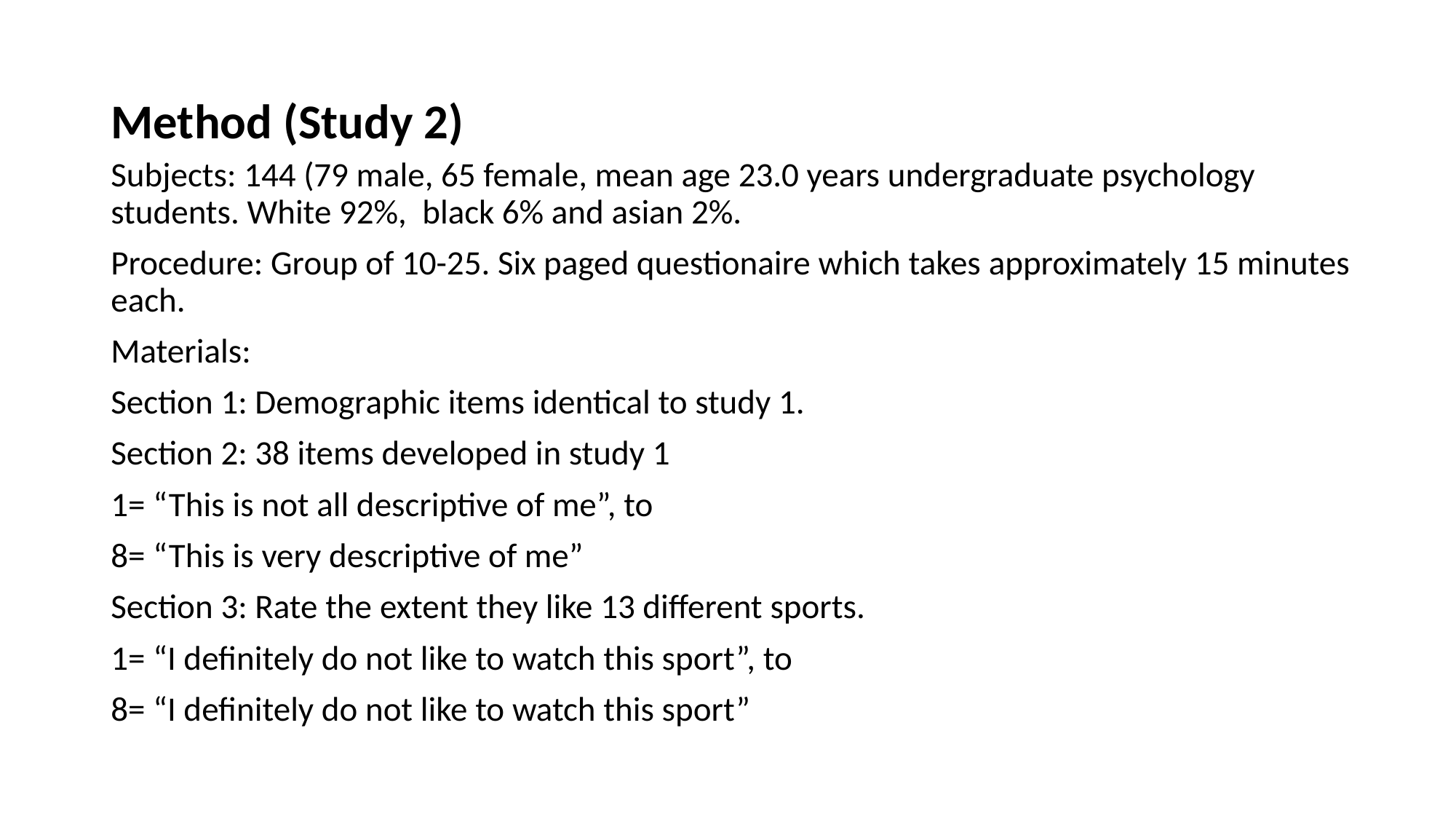

# Method (Study 2)
Subjects: 144 (79 male, 65 female, mean age 23.0 years undergraduate psychology students. White 92%,  black 6% and asian 2%.
Procedure: Group of 10-25. Six paged questionaire which takes approximately 15 minutes each.
Materials:
Section 1: Demographic items identical to study 1.
Section 2: 38 items developed in study 1
1= “This is not all descriptive of me”, to
8= “This is very descriptive of me”
Section 3: Rate the extent they like 13 different sports.
1= “I definitely do not like to watch this sport”, to
8= “I definitely do not like to watch this sport”